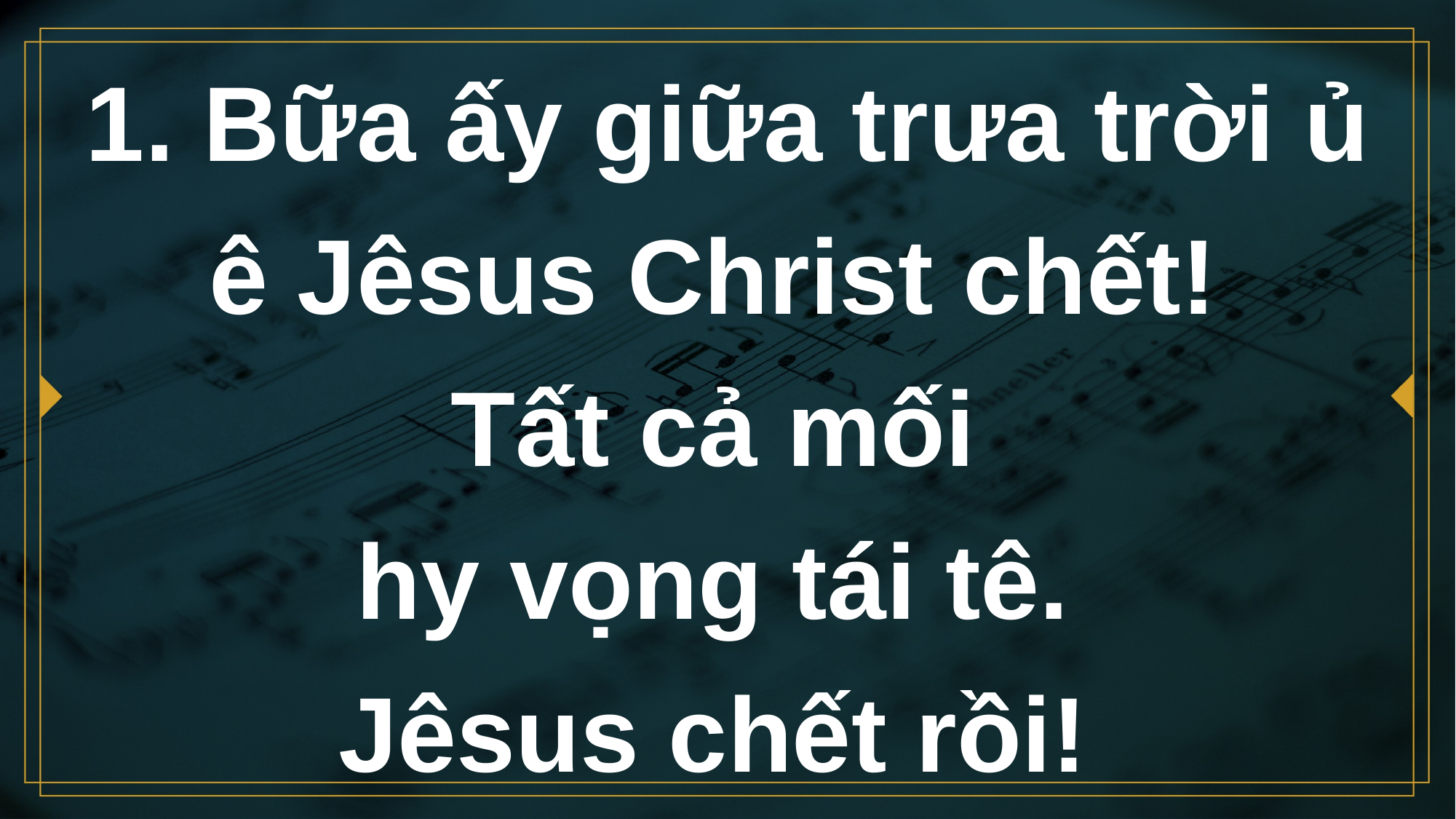

# 1. Bữa ấy giữa trưa trời ủ ê Jêsus Christ chết! Tất cả mối hy vọng tái tê. Jêsus chết rồi!